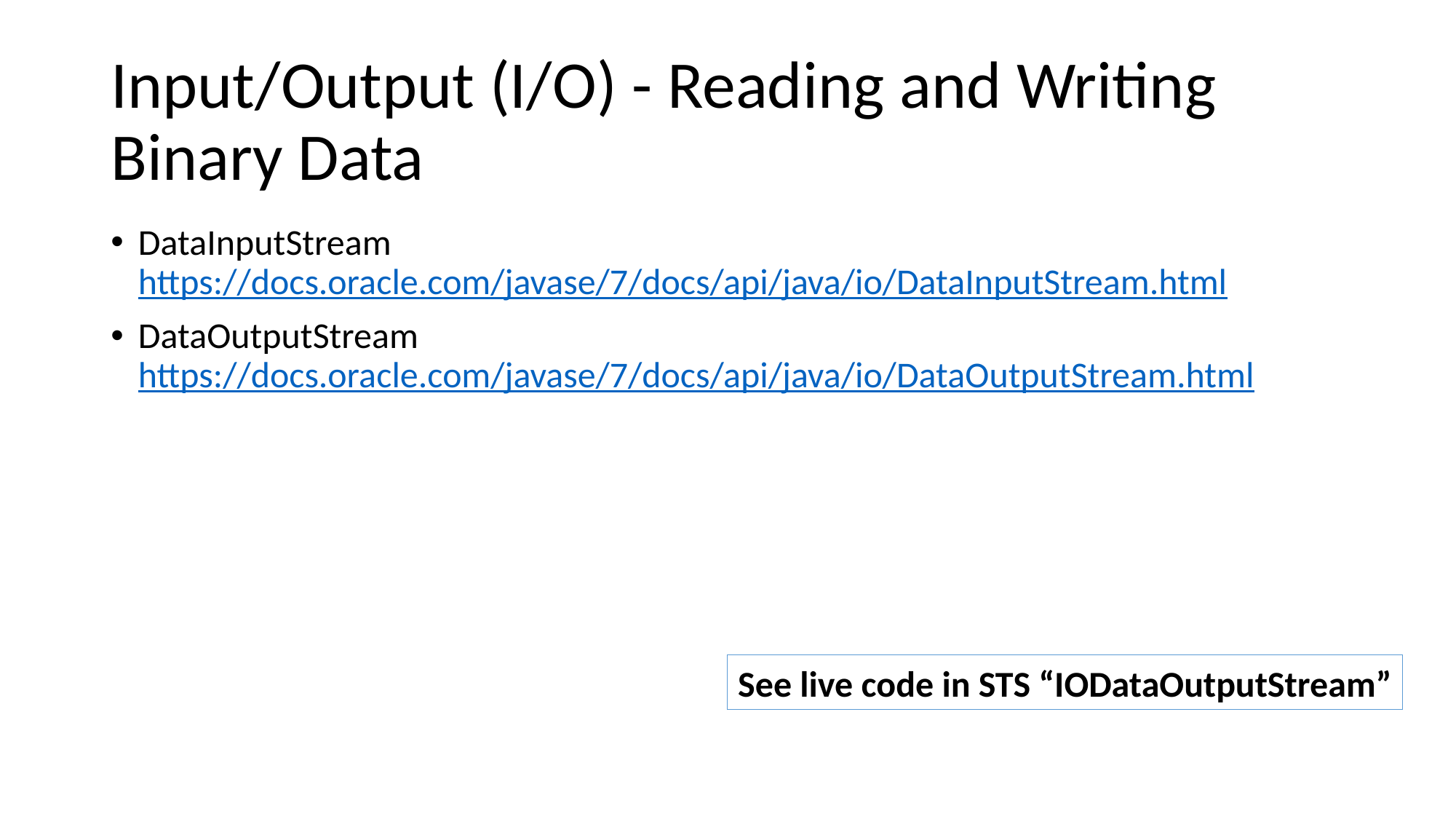

# Input/Output (I/O) - Reading and Writing Binary Data
DataInputStream
https://docs.oracle.com/javase/7/docs/api/java/io/DataInputStream.html
DataOutputStream
https://docs.oracle.com/javase/7/docs/api/java/io/DataOutputStream.html

See live code in STS “IODataOutputStream”